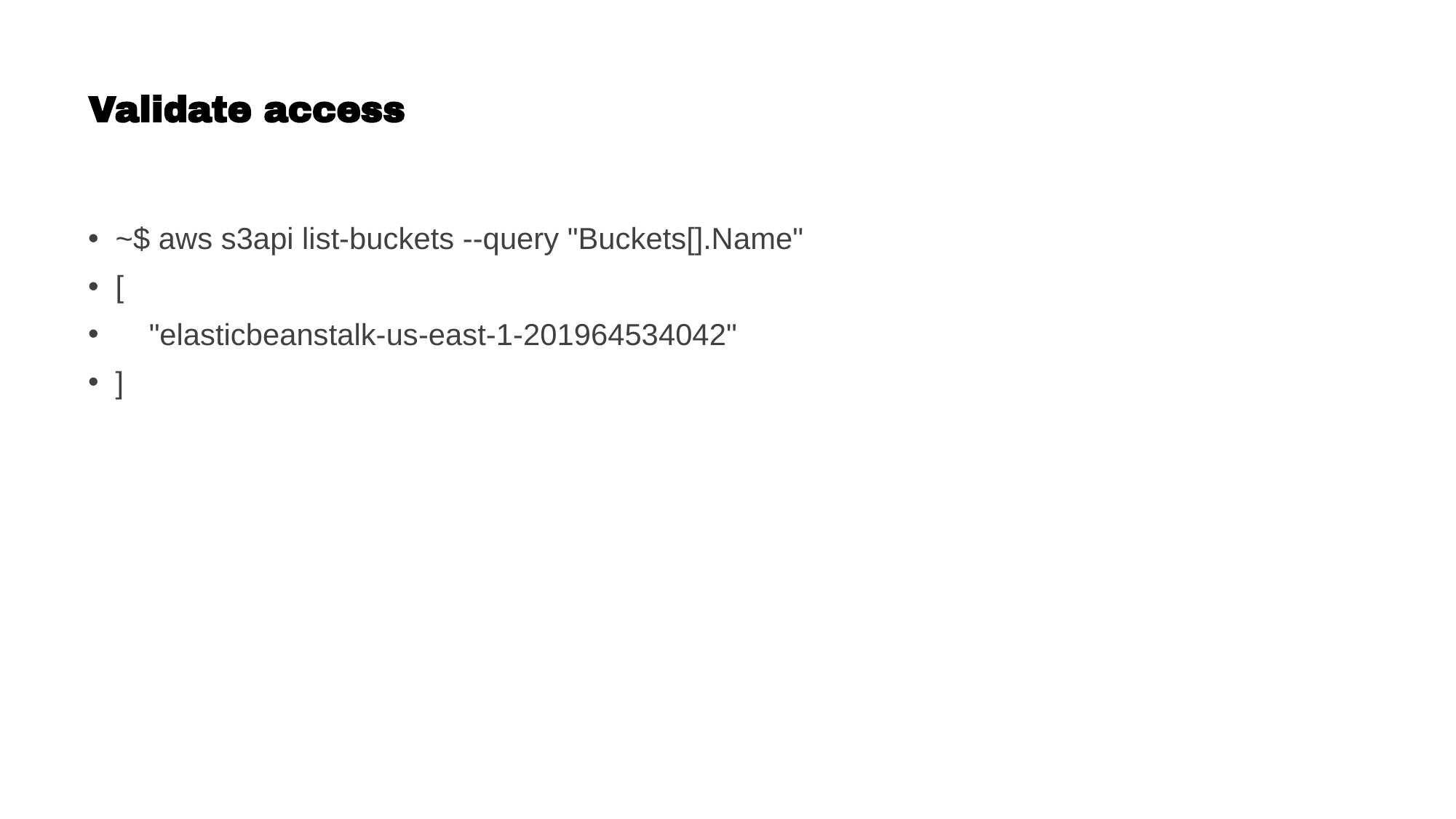

# Validate access
~$ aws s3api list-buckets --query "Buckets[].Name"
[
    "elasticbeanstalk-us-east-1-201964534042"
]